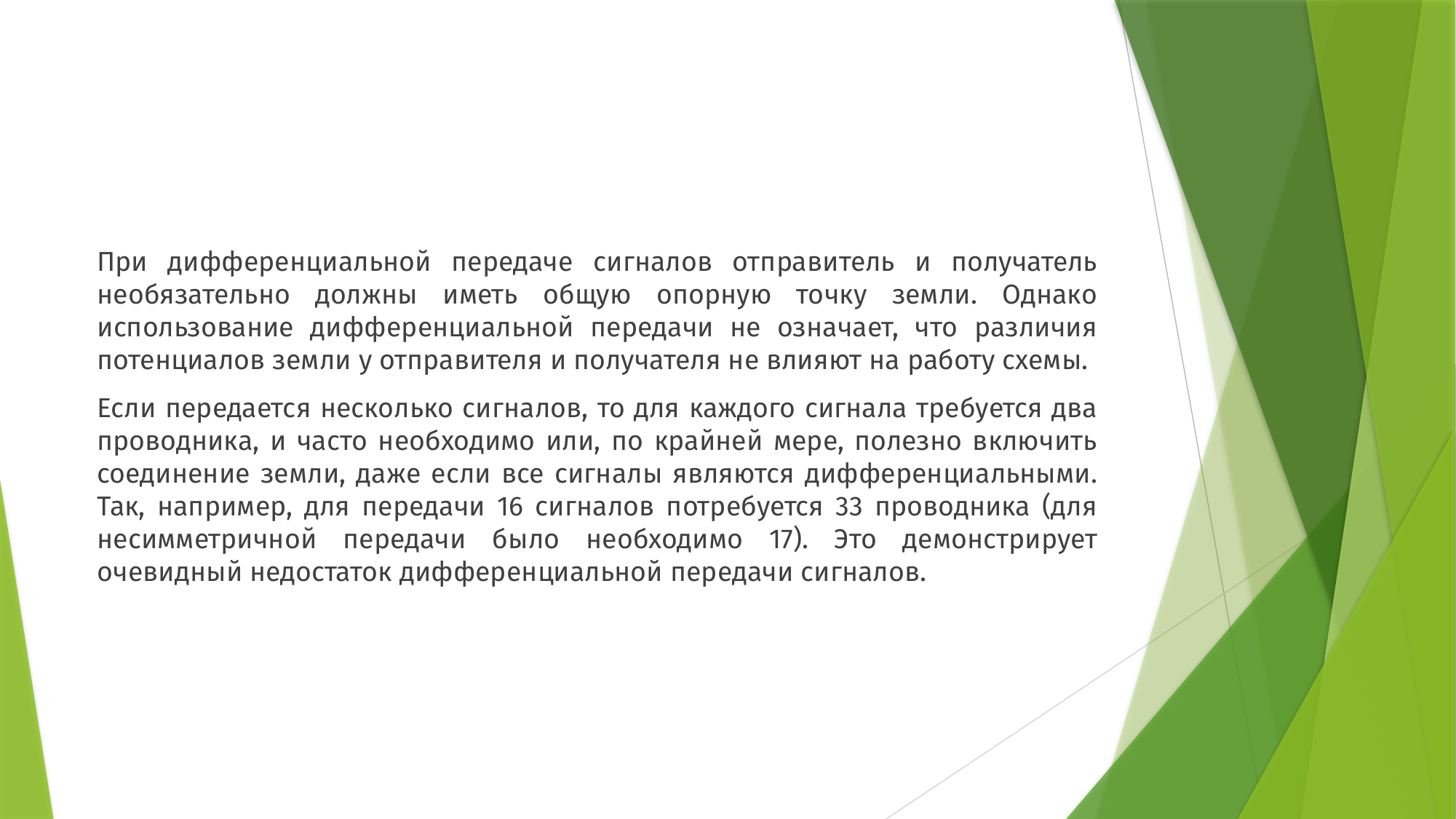

При дифференциальной передаче сигналов отправитель и получатель необязательно должны иметь общую опорную точку земли. Однако использование дифференциальной передачи не означает, что различия потенциалов земли у отправителя и получателя не влияют на работу схемы.
Если передается несколько сигналов, то для каждого сигнала требуется два проводника, и часто необходимо или, по крайней мере, полезно включить соединение земли, даже если все сигналы являются дифференциальными. Так, например, для передачи 16 сигналов потребуется 33 проводника (для несимметричной передачи было необходимо 17). Это демонстрирует очевидный недостаток дифференциальной передачи сигналов.